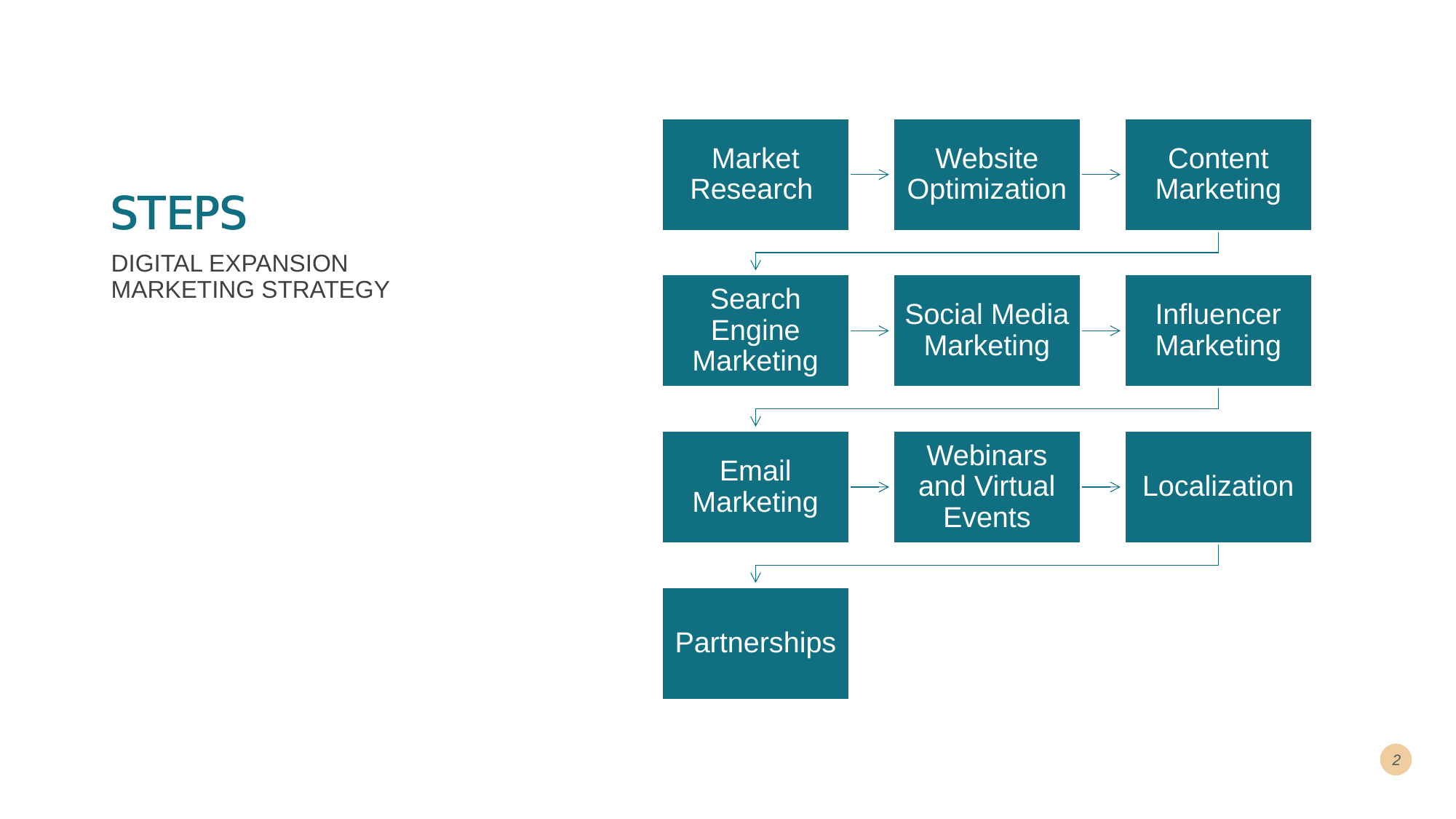

# STEPS

Market Research

Website Optimization

Content Marketing

Search Engine Marketing

Social Media Marketing

Influencer Marketing

Email Marketing

Webinars and Virtual Events

Localization
Partnerships
DIGITAL EXPANSION
MARKETING STRATEGY
2